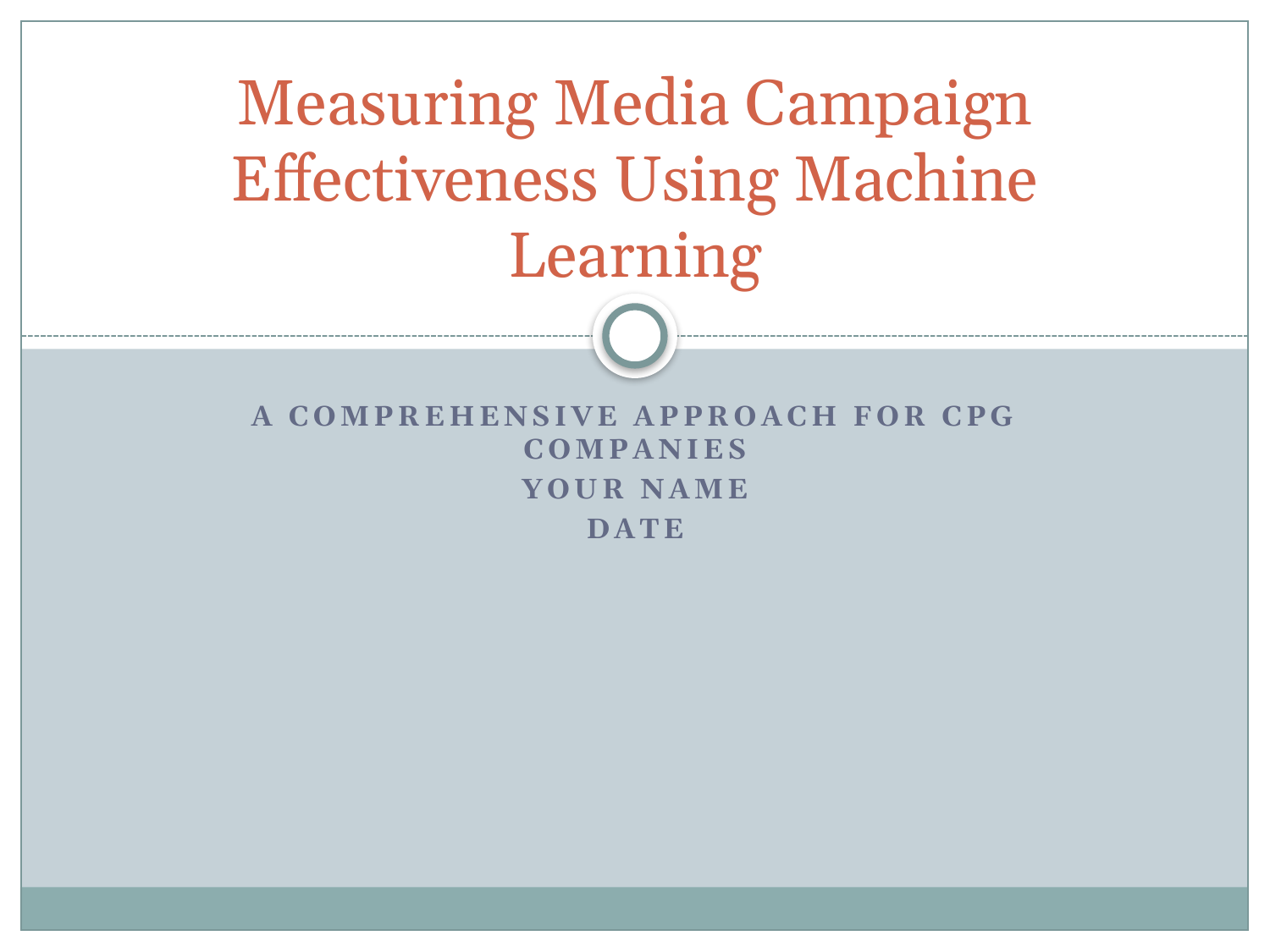

# Measuring Media Campaign Effectiveness Using Machine Learning
A Comprehensive Approach for CPG Companies
Your Name
Date